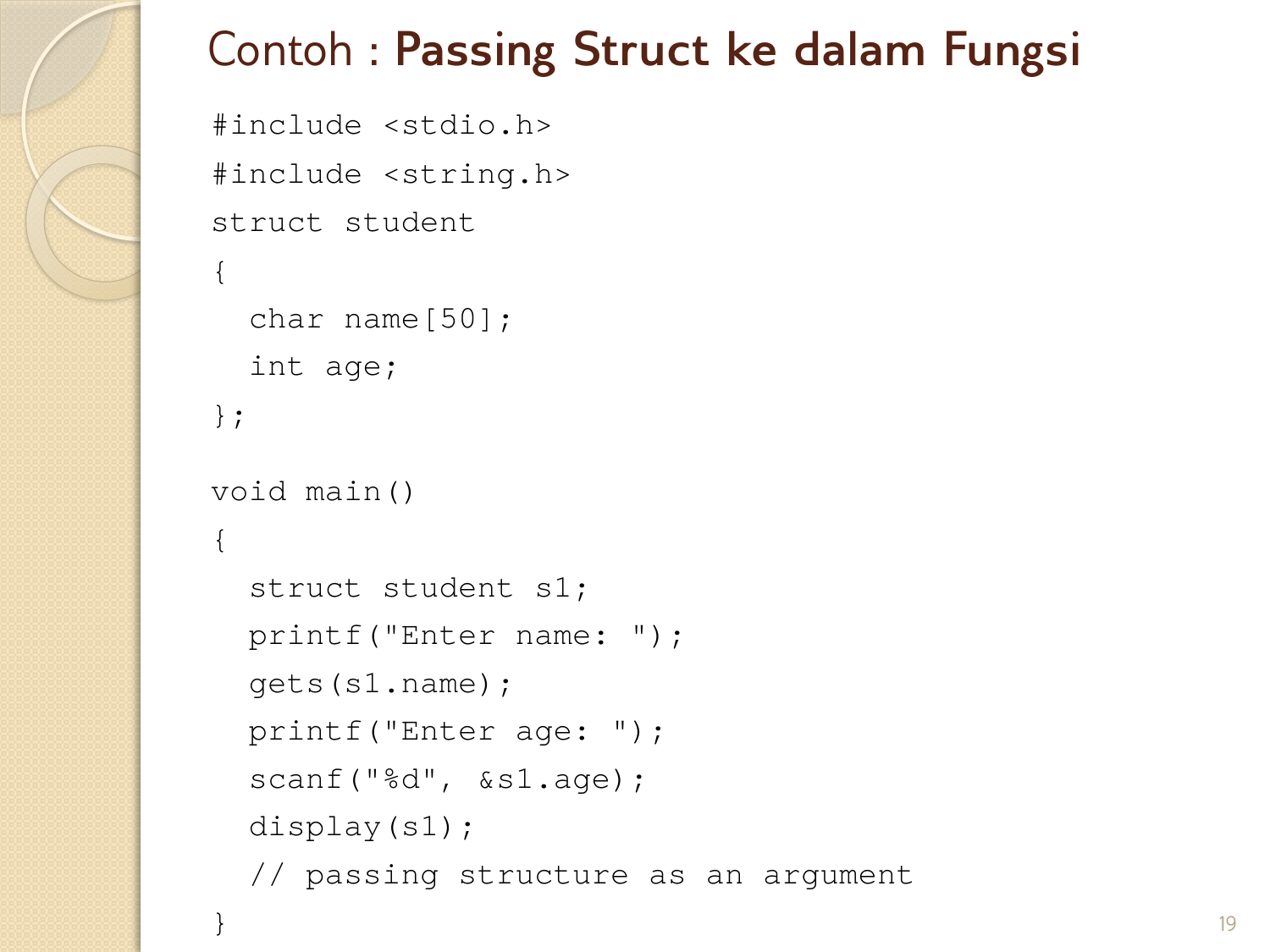

# Contoh : Passing Struct ke dalam Fungsi
#include <stdio.h>
#include <string.h>
struct student
{
char name[50];
int age;
};

void main()
{
struct student s1;
printf("Enter name: ");
gets(s1.name);
printf("Enter age: ");
scanf("%d", &s1.age);
display(s1);
// passing structure as an argument
}
19